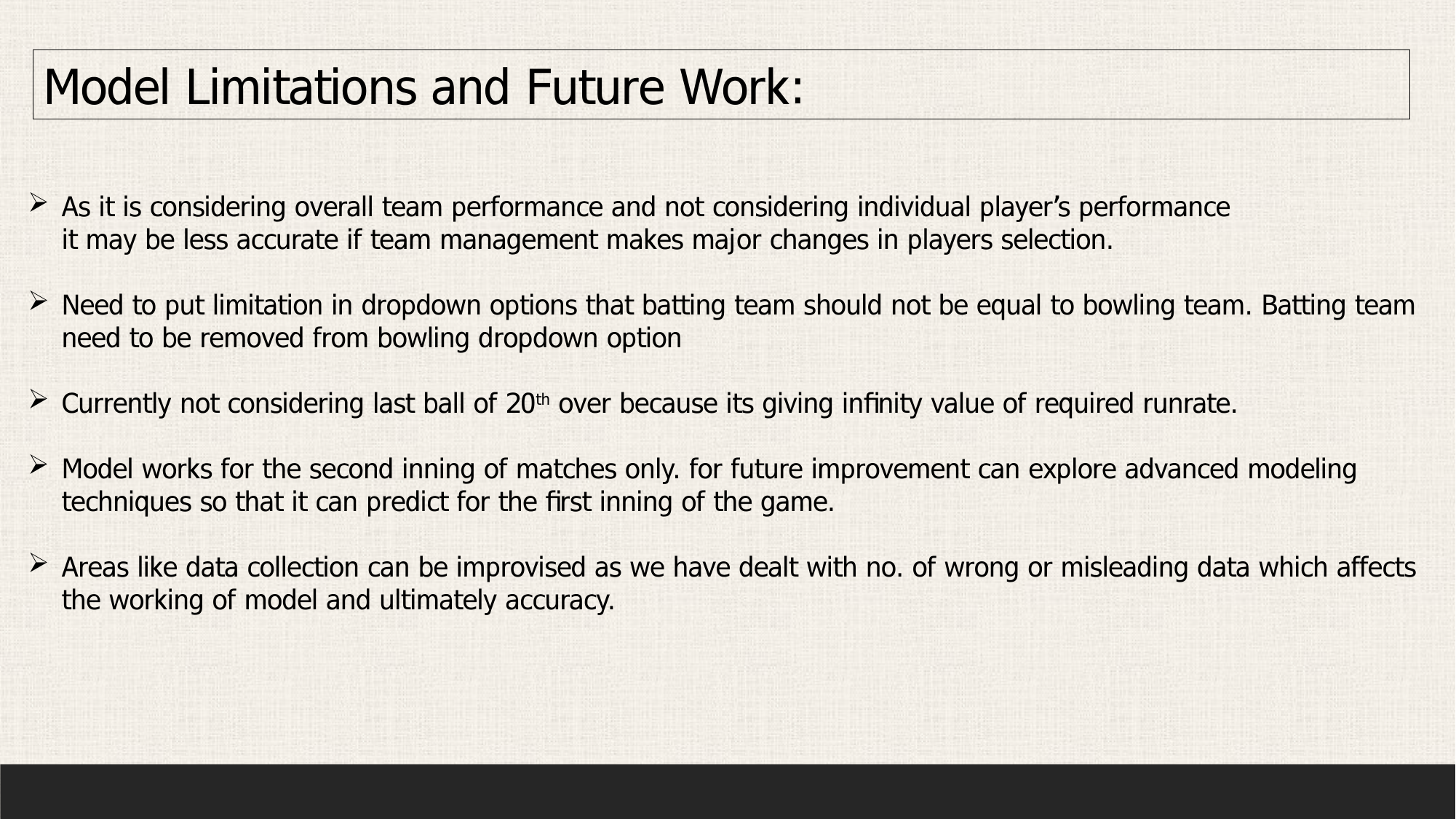

Model Limitations and Future Work:

As it is considering overall team performance and not considering individual player’s performance
    it may be less accurate if team management makes major changes in players selection.

Need to put limitation in dropdown options that batting team should not be equal to bowling team. Batting team need to be removed from bowling dropdown option

Currently not considering last ball of 20th over because its giving infinity value of required runrate.

Model works for the second inning of matches only. for future improvement can explore advanced modeling techniques so that it can predict for the first inning of the game.

Areas like data collection can be improvised as we have dealt with no. of wrong or misleading data which affects the working of model and ultimately accuracy.